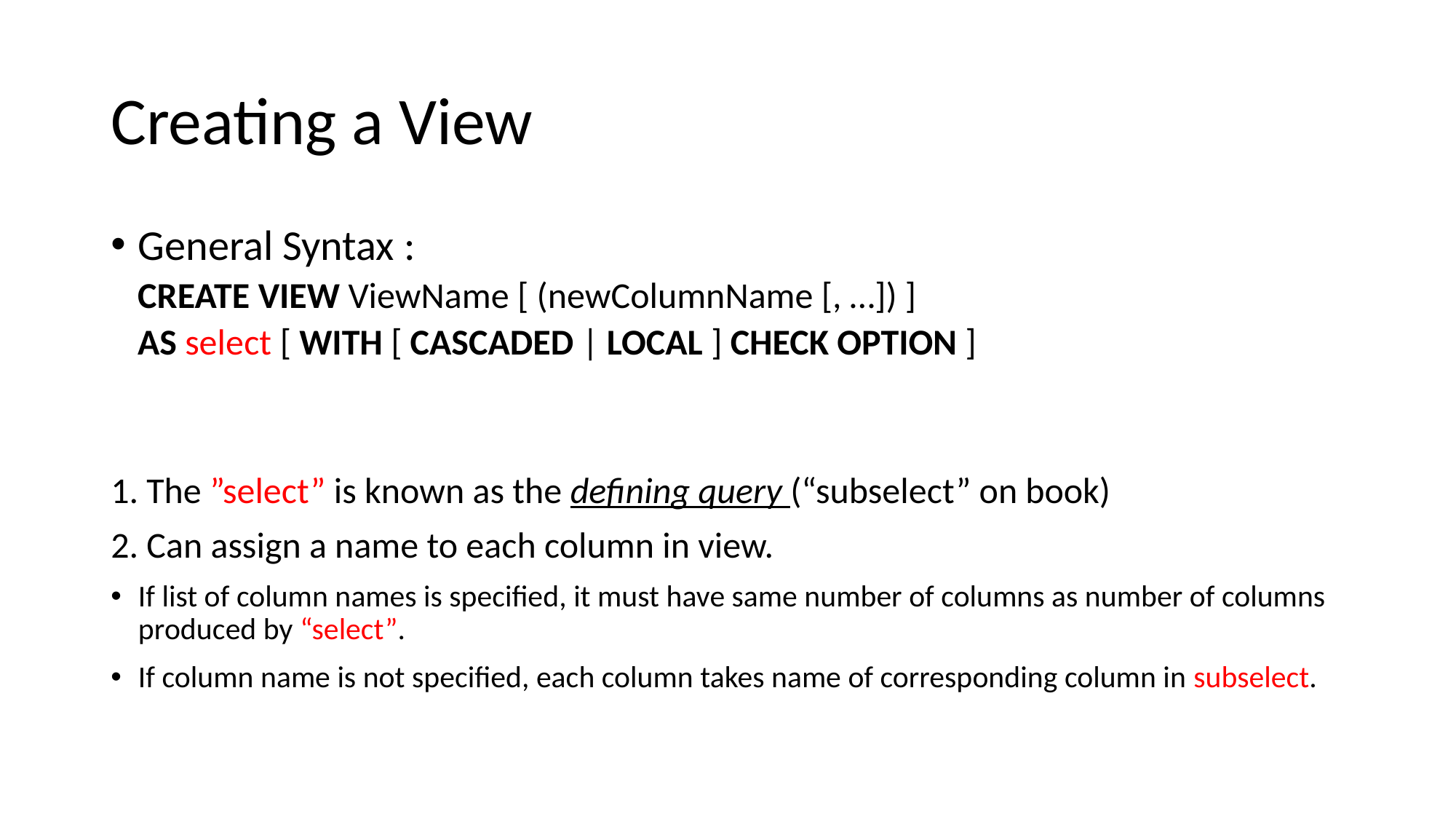

# Creating a View
General Syntax :
CREATE VIEW ViewName [ (newColumnName [, …]) ]
AS select [ WITH [ CASCADED | LOCAL ] CHECK OPTION ]

1. The ”select” is known as the defining query (“subselect” on book)
2. Can assign a name to each column in view.
If list of column names is specified, it must have same number of columns as number of columns produced by “select”.
If column name is not specified, each column takes name of corresponding column in subselect.